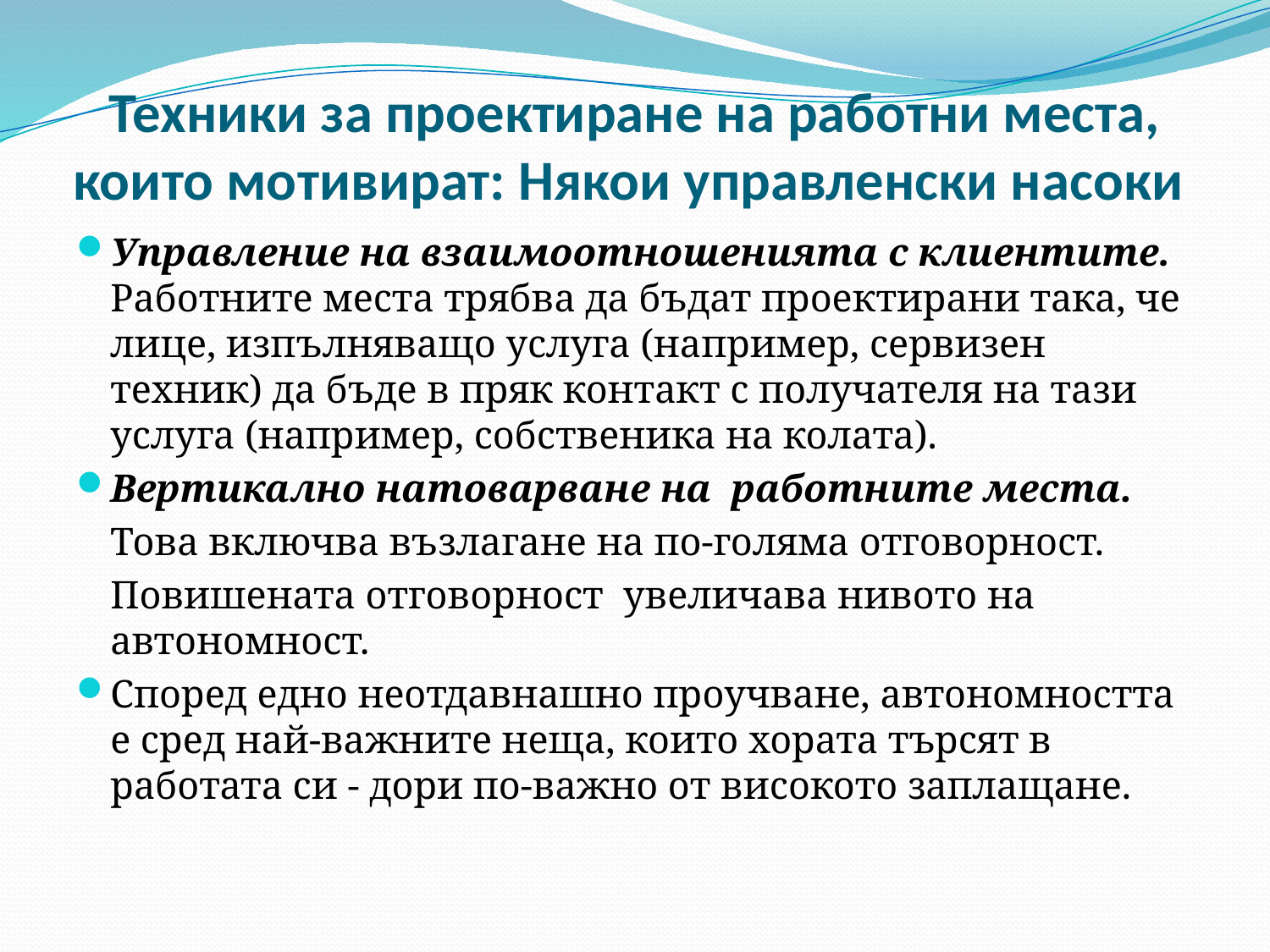

# Техники за проектиране на работни места, които мотивират: Някои управленски насоки
Управление на взаимоотношенията с клиентите. Работните места трябва да бъдат проектирани така, че лице, изпълняващо услуга (например, сервизен техник) да бъде в пряк контакт с получателя на тази услуга (например, собственика на колата).
Вертикално натоварване на  работните места.
		Това включва възлагане на по-голяма отговорност.
		Повишената отговорност  увеличава нивото на автономност.
Според едно неотдавнашно проучване, автономността е сред най-важните неща, които хората търсят в работата си - дори по-важно от високото заплащане.